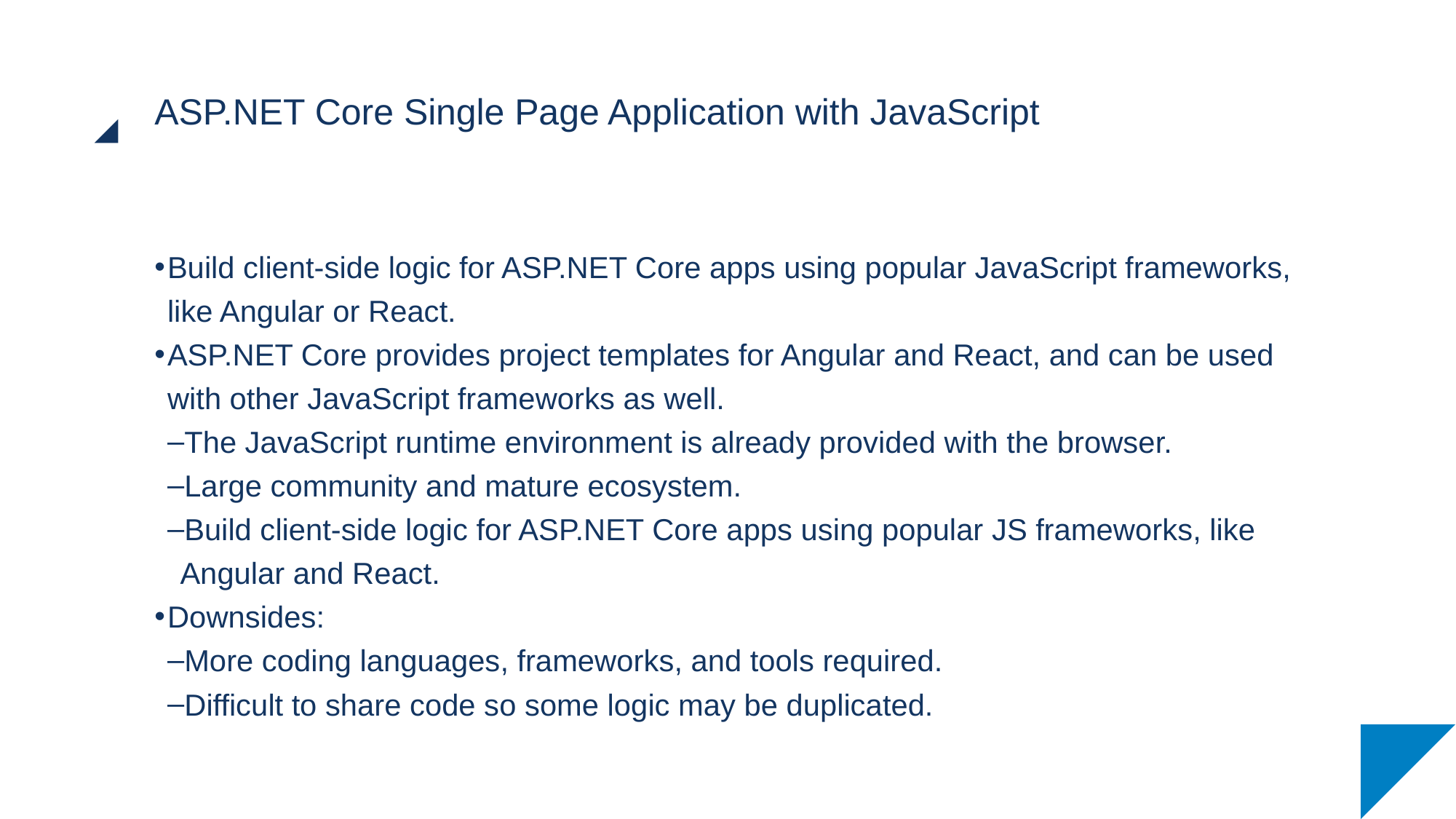

# ASP.NET Core Single Page Application with JavaScript
Build client-side logic for ASP.NET Core apps using popular JavaScript frameworks, like Angular or React.
ASP.NET Core provides project templates for Angular and React, and can be used with other JavaScript frameworks as well.
The JavaScript runtime environment is already provided with the browser.
Large community and mature ecosystem.
Build client-side logic for ASP.NET Core apps using popular JS frameworks, like Angular and React.
Downsides:
More coding languages, frameworks, and tools required.
Difficult to share code so some logic may be duplicated.